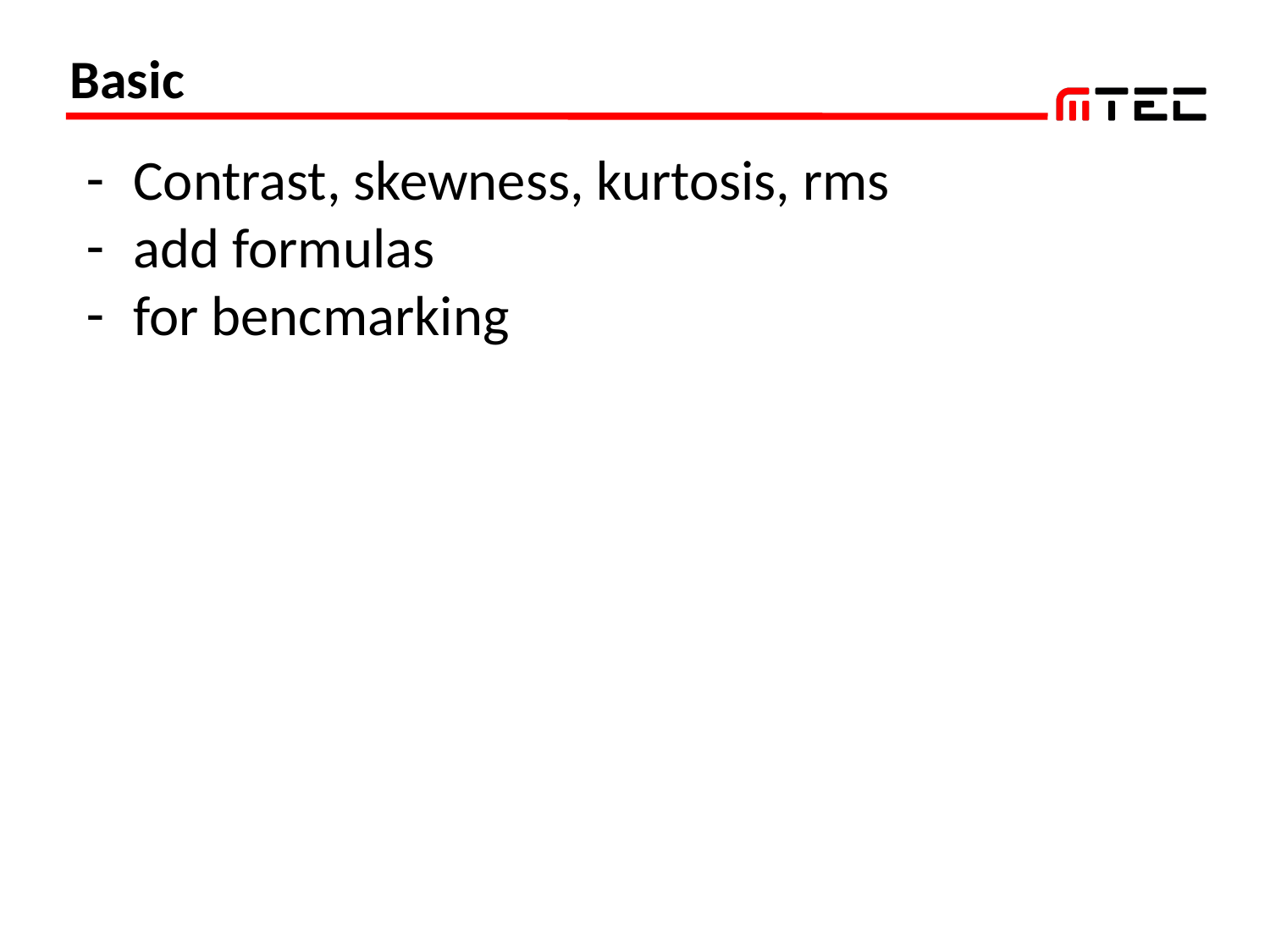

# Basic
Contrast, skewness, kurtosis, rms
add formulas
for bencmarking